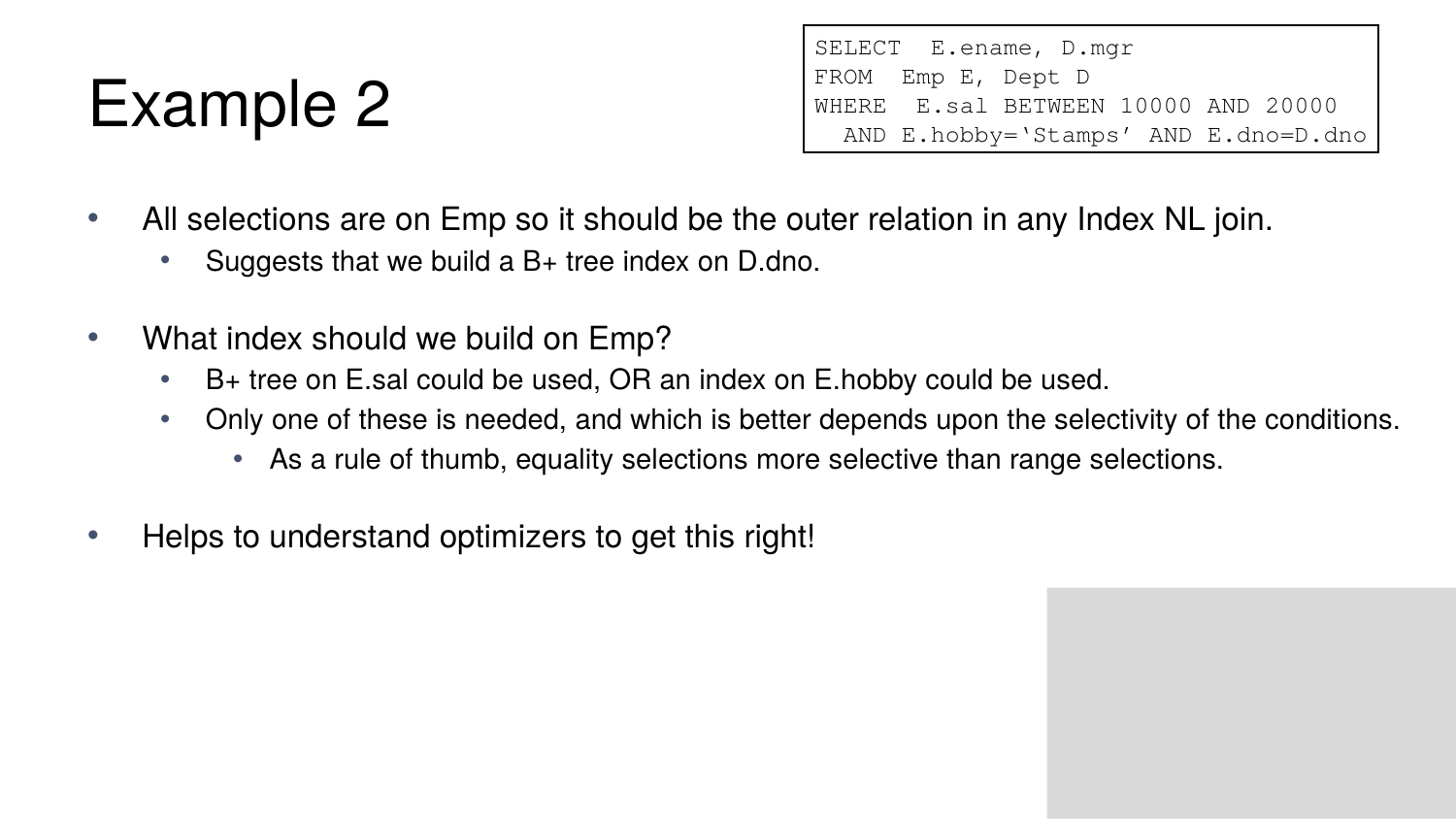

SELECT  E.ename, D.mgr
FROM  Emp E, Dept D
WHERE  E.sal BETWEEN 10000 AND 20000
  AND E.hobby=‘Stamps’ AND E.dno=D.dno
# Example 2
All selections are on Emp so it should be the outer relation in any Index NL join.
Suggests that we build a B+ tree index on D.dno.
What index should we build on Emp?
B+ tree on E.sal could be used, OR an index on E.hobby could be used.
Only one of these is needed, and which is better depends upon the selectivity of the conditions.
As a rule of thumb, equality selections more selective than range selections.
Helps to understand optimizers to get this right!